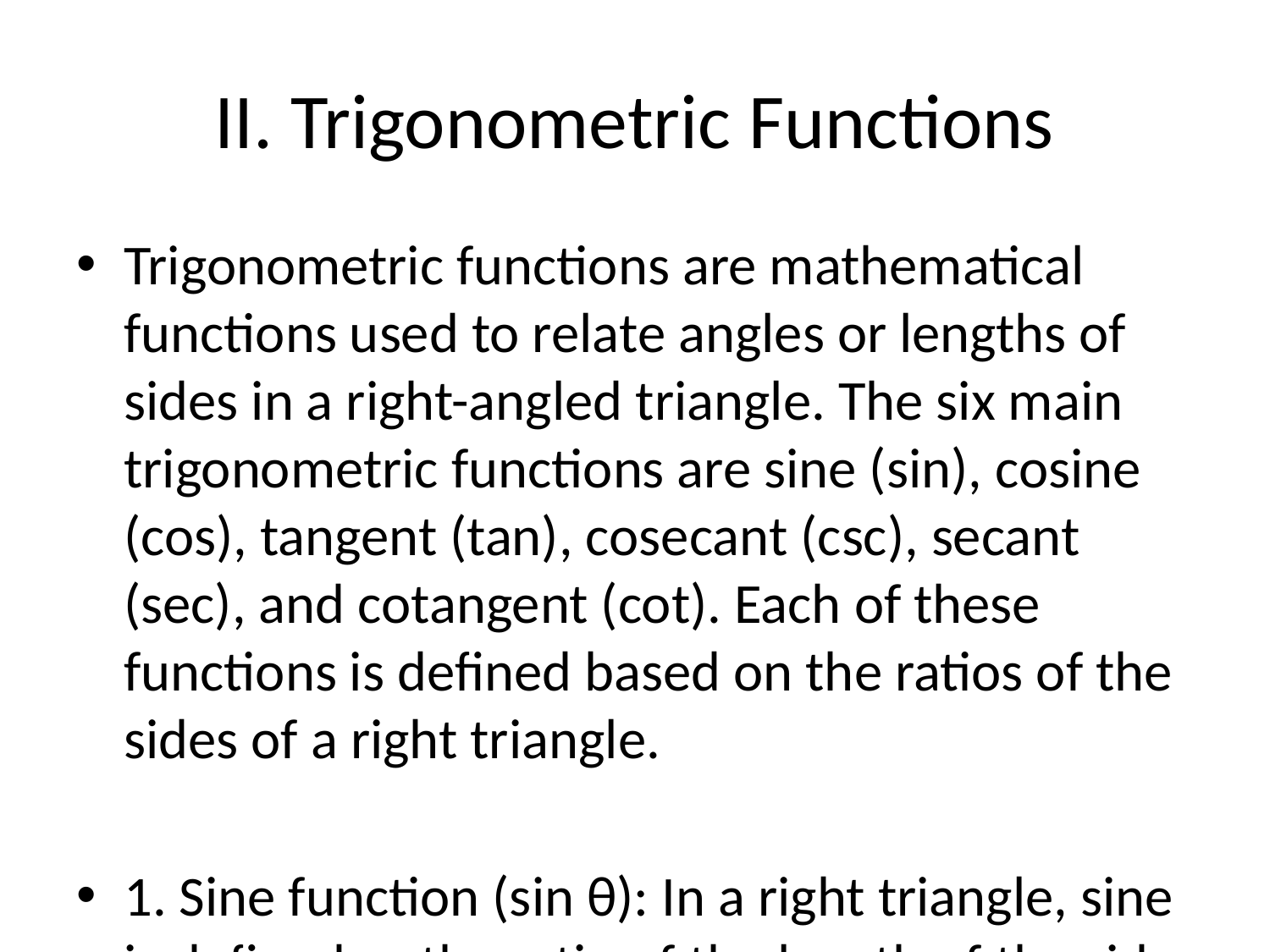

# II. Trigonometric Functions
Trigonometric functions are mathematical functions used to relate angles or lengths of sides in a right-angled triangle. The six main trigonometric functions are sine (sin), cosine (cos), tangent (tan), cosecant (csc), secant (sec), and cotangent (cot). Each of these functions is defined based on the ratios of the sides of a right triangle.

1. Sine function (sin θ): In a right triangle, sine is defined as the ratio of the length of the side opposite to the angle (θ) to the length of the hypotenuse. Mathematically, sin(θ) = opposite/hypotenuse.

2. Cosine function (cos θ): Cosine is defined as the ratio of the length of the adjacent side to the angle (θ) to the length of the hypotenuse. Mathematically, cos(θ) = adjacent/hypotenuse.

3. Tangent function (tan θ): Tangent is defined as the ratio of the length of the opposite side to the angle (θ) to the length of the adjacent side. Mathematically, tan(θ) = opposite/adjacent.

4. Cosecant function (csc θ): Cosecant is defined as the reciprocal of the sine function. Thus, csc(θ) = 1/sin(θ).

5. Secant function (sec θ): Secant is defined as the reciprocal of the cosine function. Therefore, sec(θ) = 1/cos(θ).

6. Cotangent function (cot θ): Cotangent is defined as the reciprocal of the tangent function. So, cot(θ) = 1/tan(θ).

Trigonometric functions have various applications in mathematics, physics, engineering, and other fields. They are used to solve problems involving angles, distances, velocities, and oscillations. Trigonometric functions also have specific properties and identities that are helpful in solving trigonometric equations and proofs.

Understanding trigonometric functions and their properties is essential for various advanced mathematical concepts, such as calculus, differential equations, and Fourier analysis. Trigonometry plays a crucial role in the understanding of periodic phenomena and the modeling of waveforms.